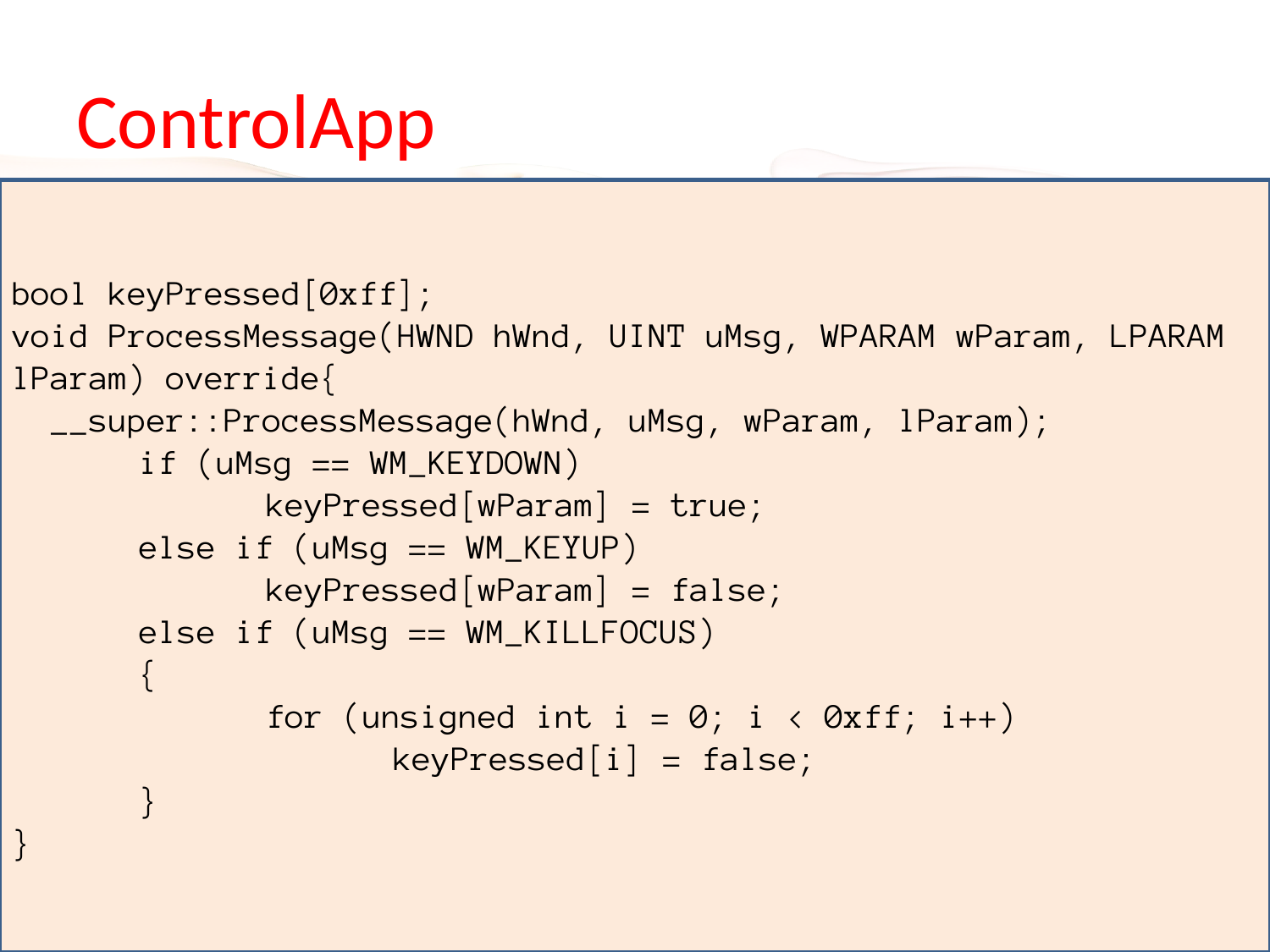

# ControlApp
bool keyPressed[0xff];
void ProcessMessage(HWND hWnd, UINT uMsg, WPARAM wParam, LPARAM lParam) override{
  __super::ProcessMessage(hWnd, uMsg, wParam, lParam);
	if (uMsg == WM_KEYDOWN)
		keyPressed[wParam] = true;
	else if (uMsg == WM_KEYUP)
		keyPressed[wParam] = false;
	else if (uMsg == WM_KILLFOCUS)
	{
		for (unsigned int i = 0; i < 0xff; i++)
			keyPressed[i] = false;
	}
}